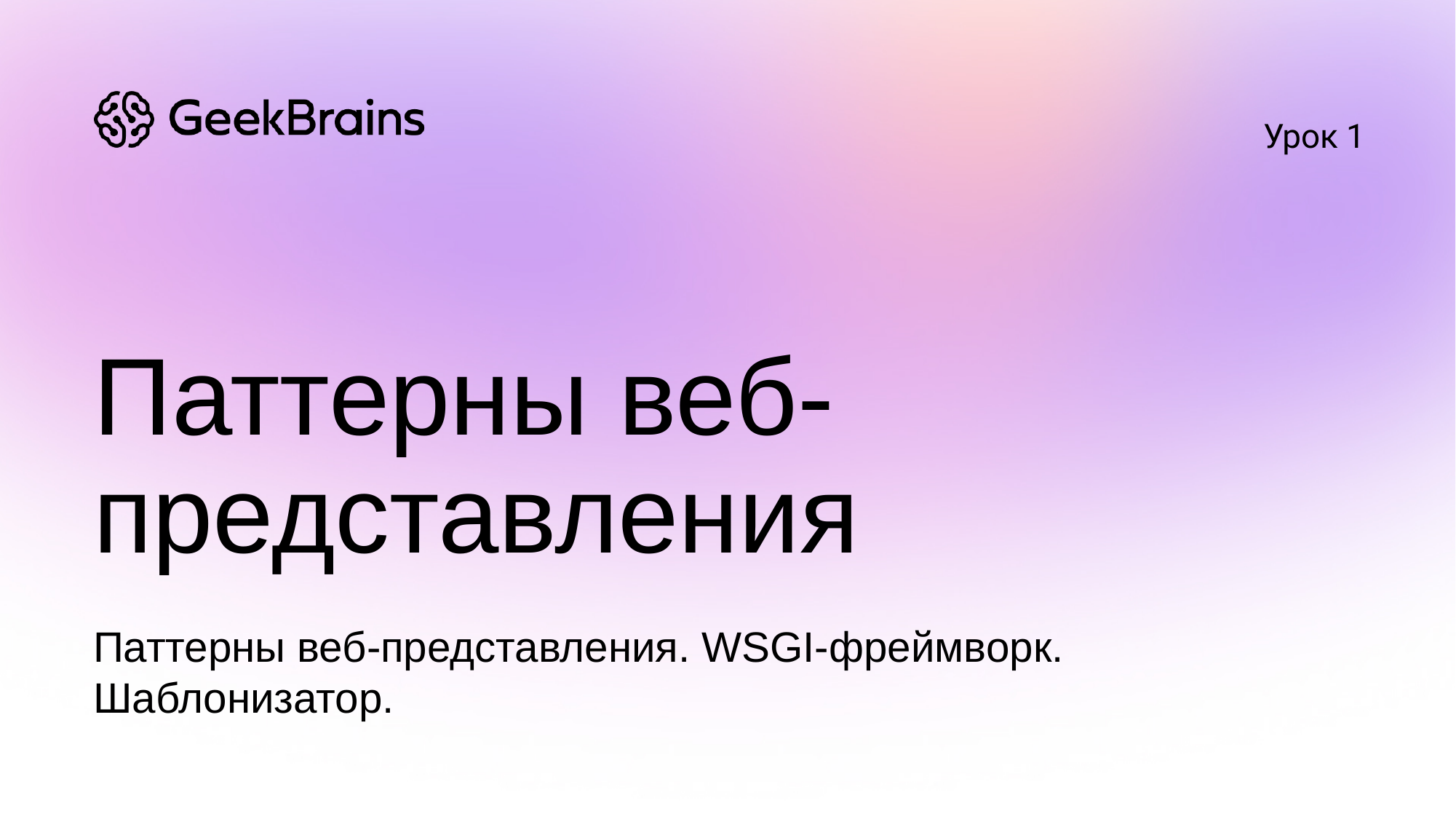

Урок 1
# Паттерны веб-представления
Паттерны веб-представления. WSGI-фреймворк. Шаблонизатор.